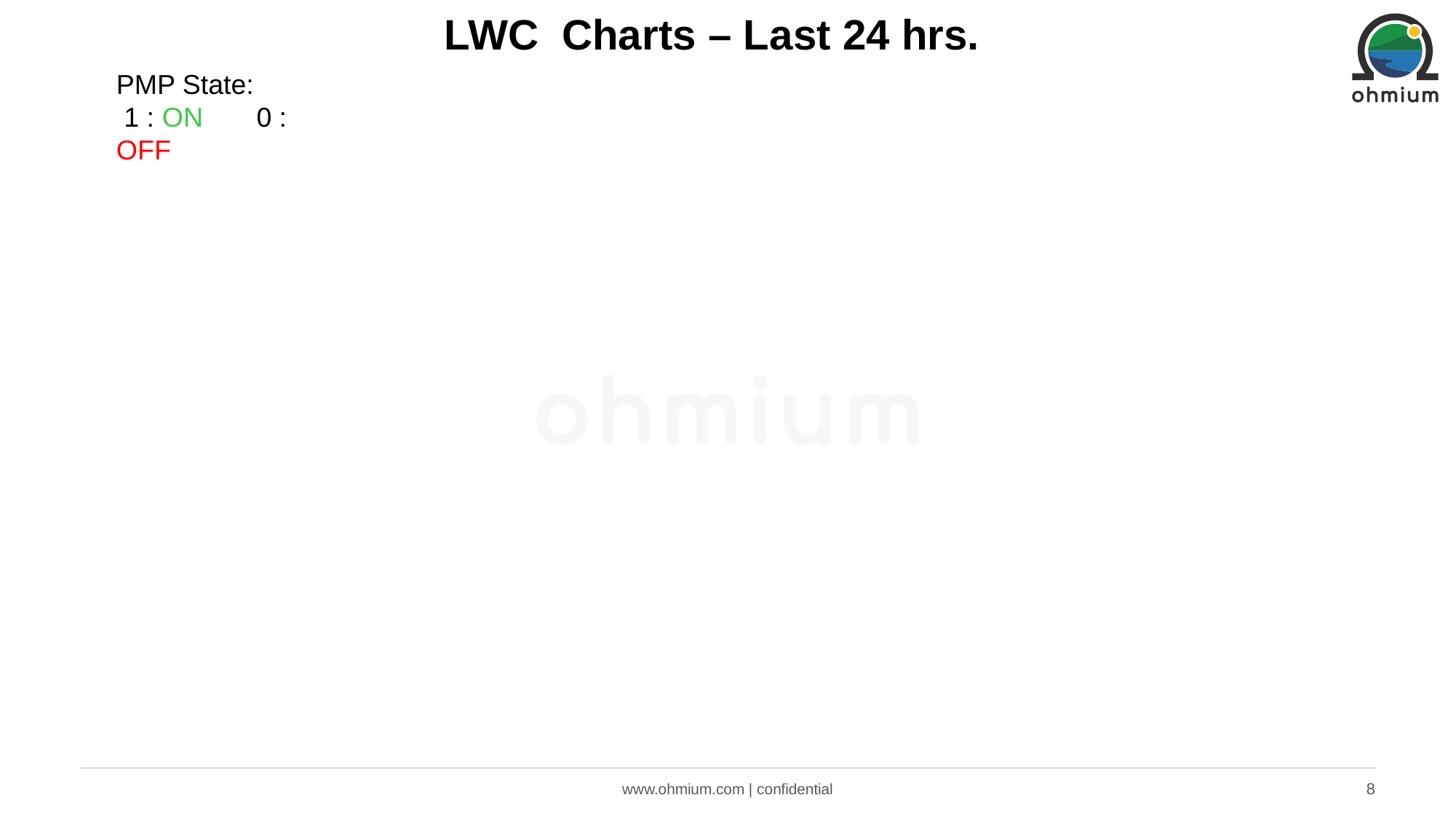

# LWC  Charts – Last 24 hrs.
PMP State:
 1 : ON       0 : OFF